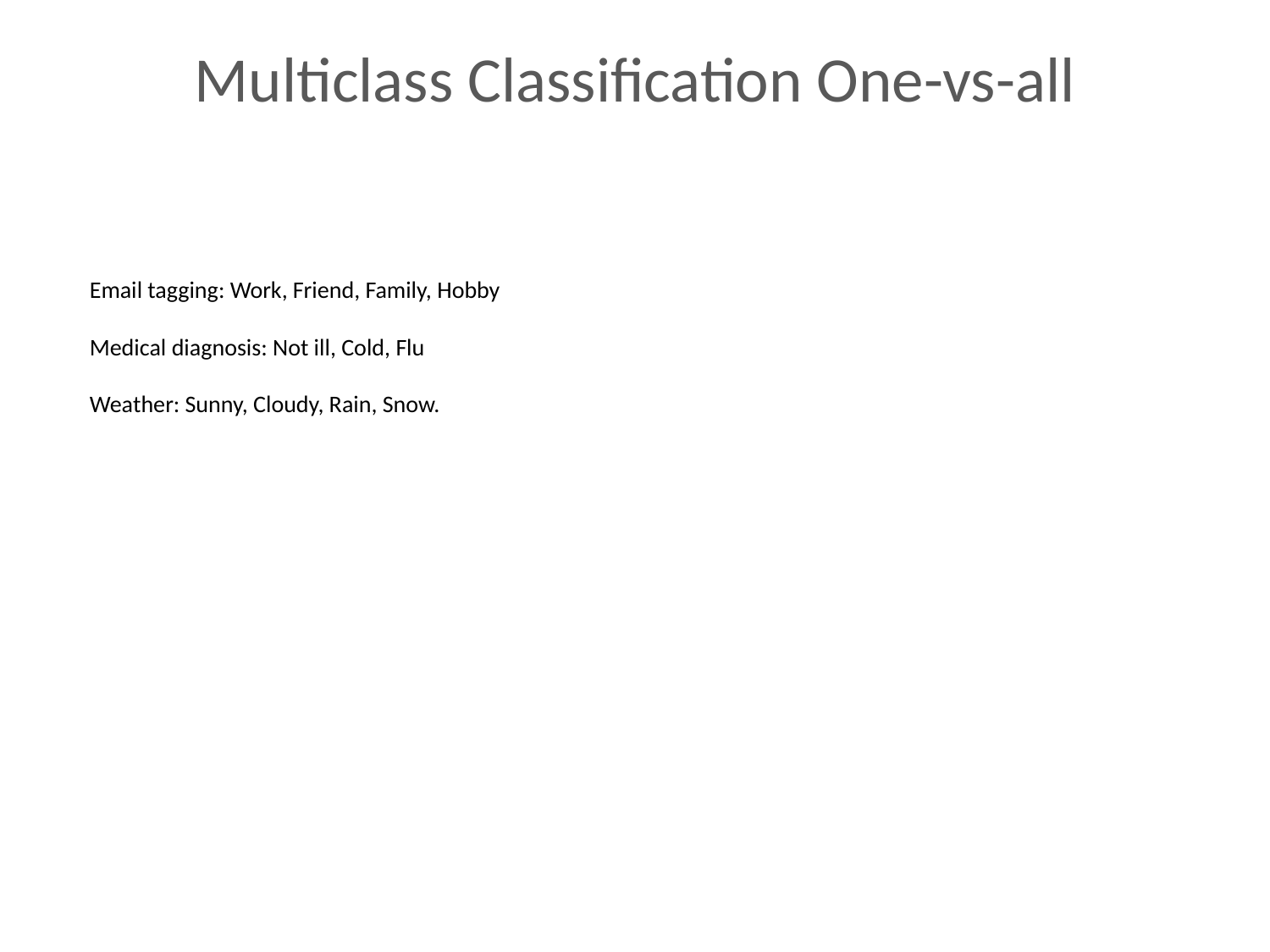

# Multiclass Classification One-vs-all
Email tagging: Work, Friend, Family, Hobby

Medical diagnosis: Not ill, Cold, Flu

Weather: Sunny, Cloudy, Rain, Snow.